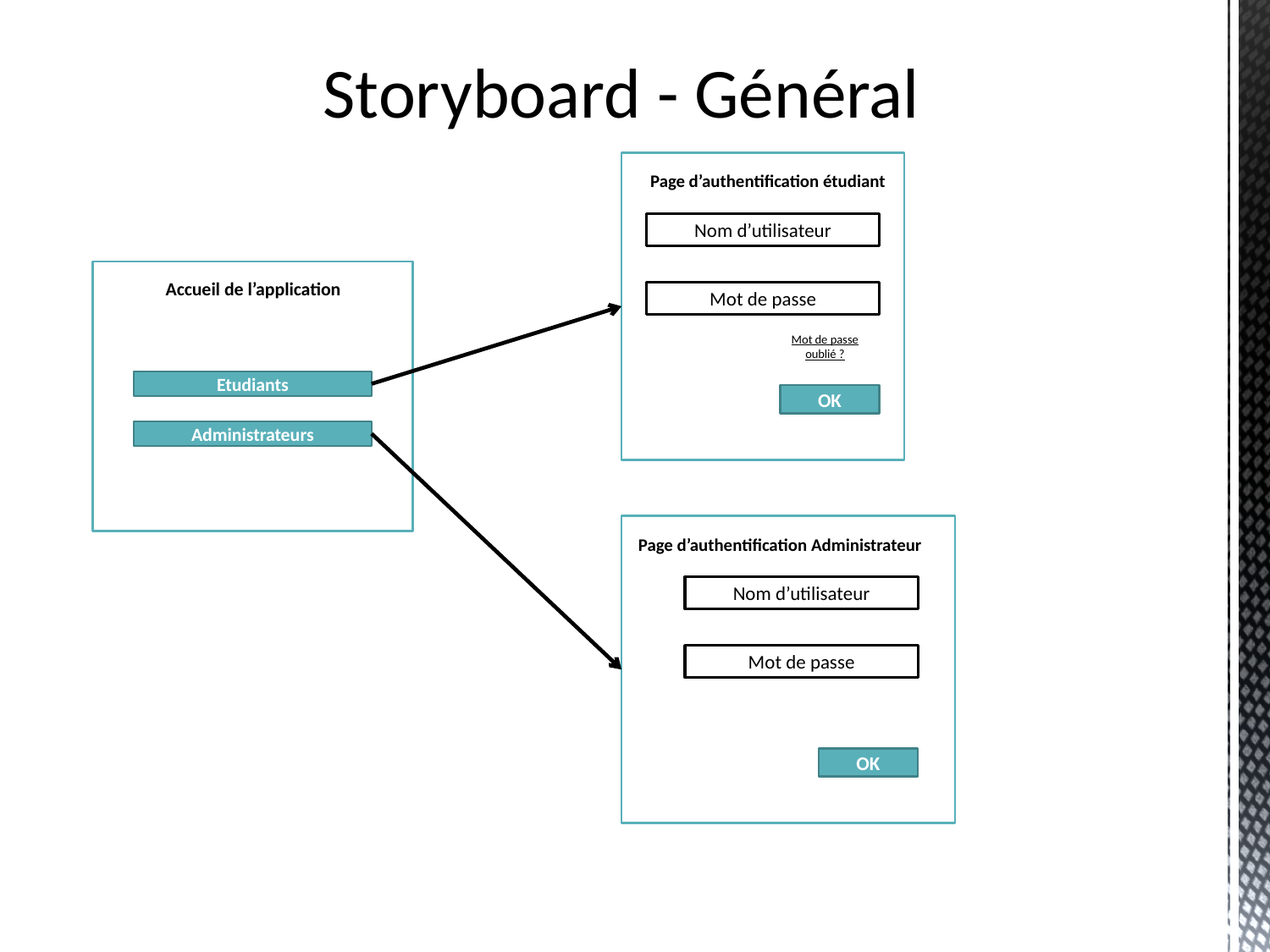

Storyboard - Général

Page d’authentification étudiant
Nom d’utilisateur
Mot de passe
Mot de passe oublié ?
OK

Accueil de l’application
Administrateurs
Etudiants

Page d’authentification Administrateur
Nom d’utilisateur
Mot de passe
OK